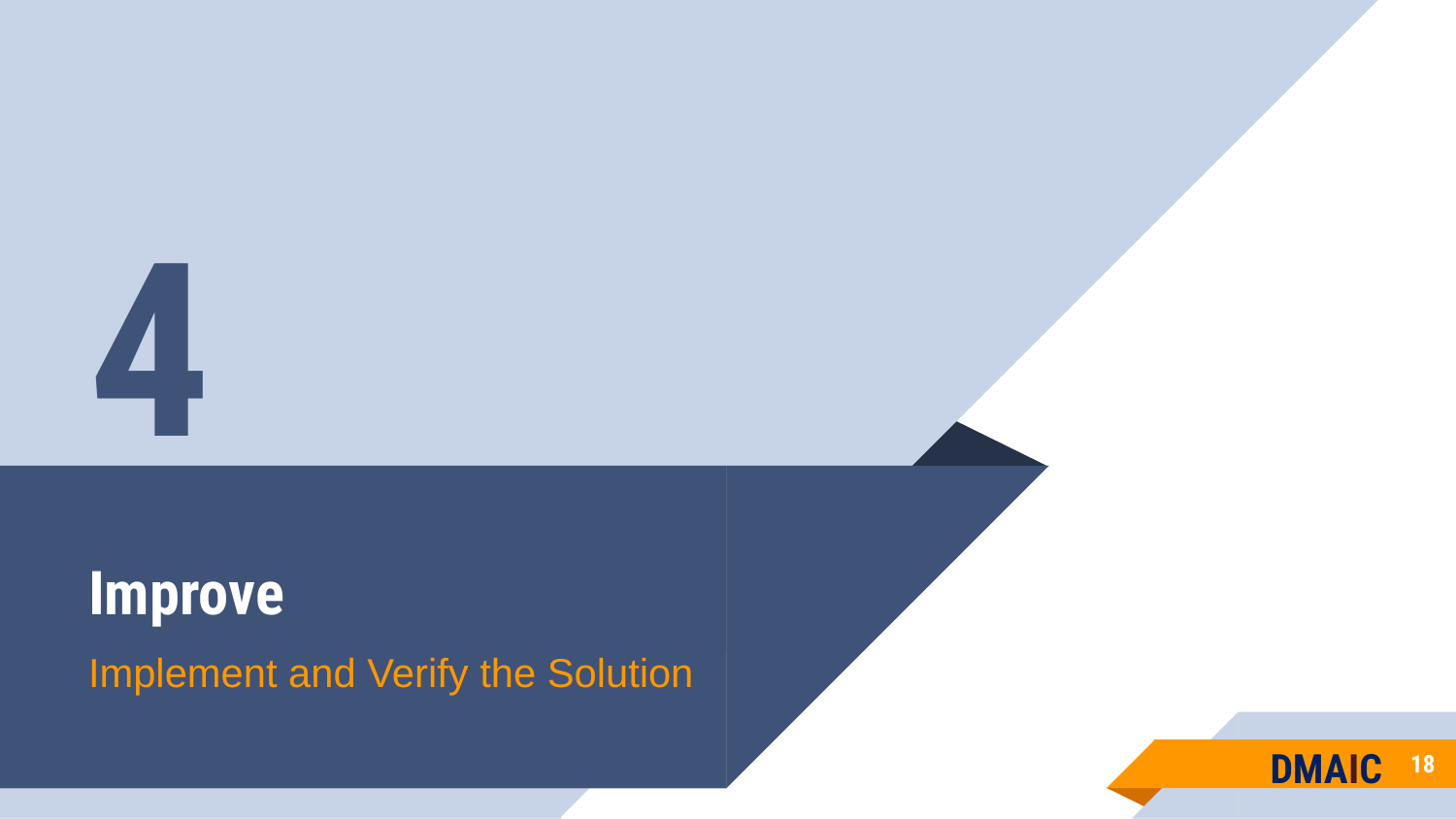

4
# Improve
Implement and Verify the Solution
DMAIC
18